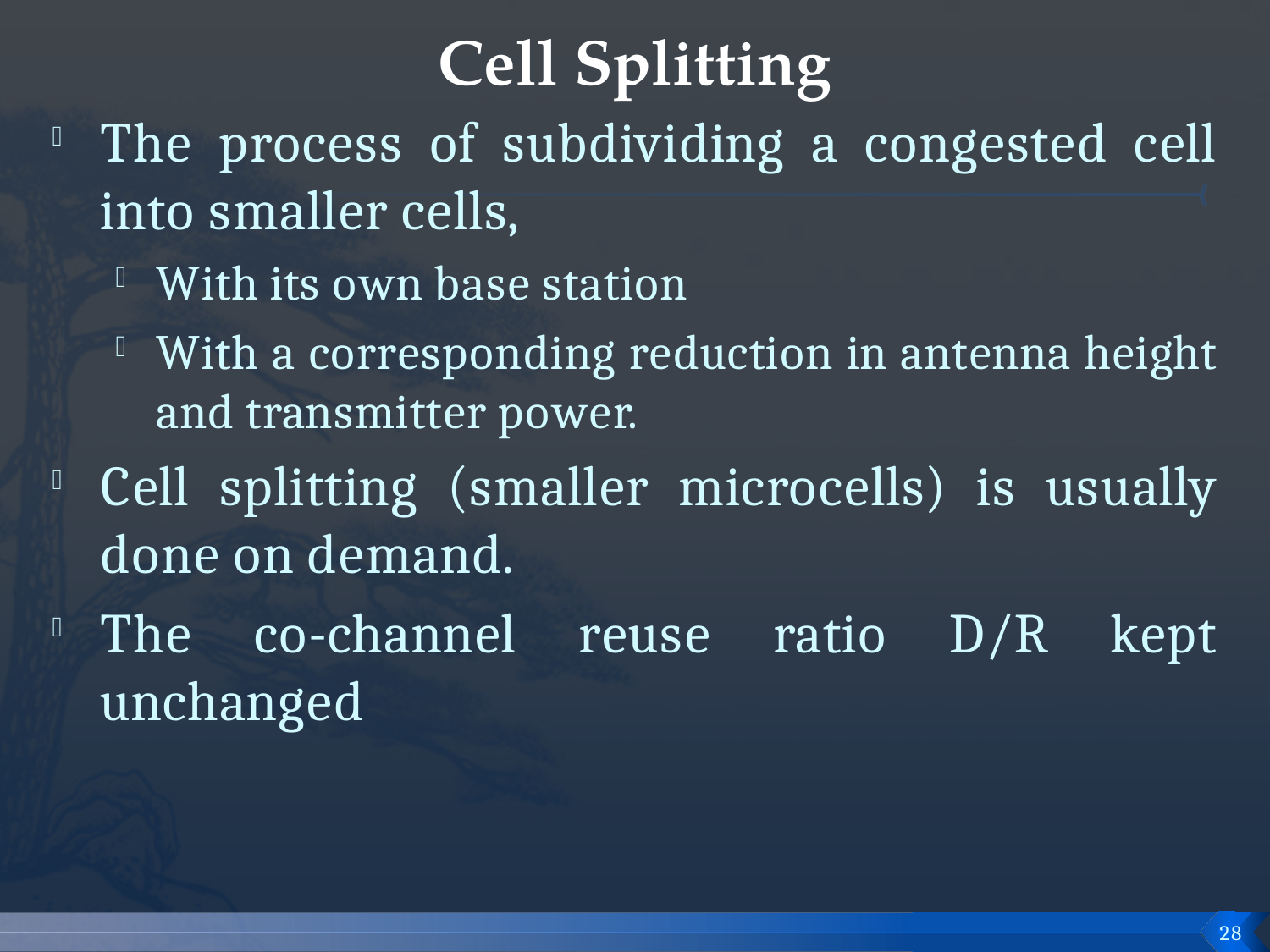

# Cell Splitting
The process of subdividing a congested cell into smaller cells,
With its own base station
With a corresponding reduction in antenna height and transmitter power.
Cell splitting (smaller microcells) is usually done on demand.
The co-channel reuse ratio D/R kept unchanged
28